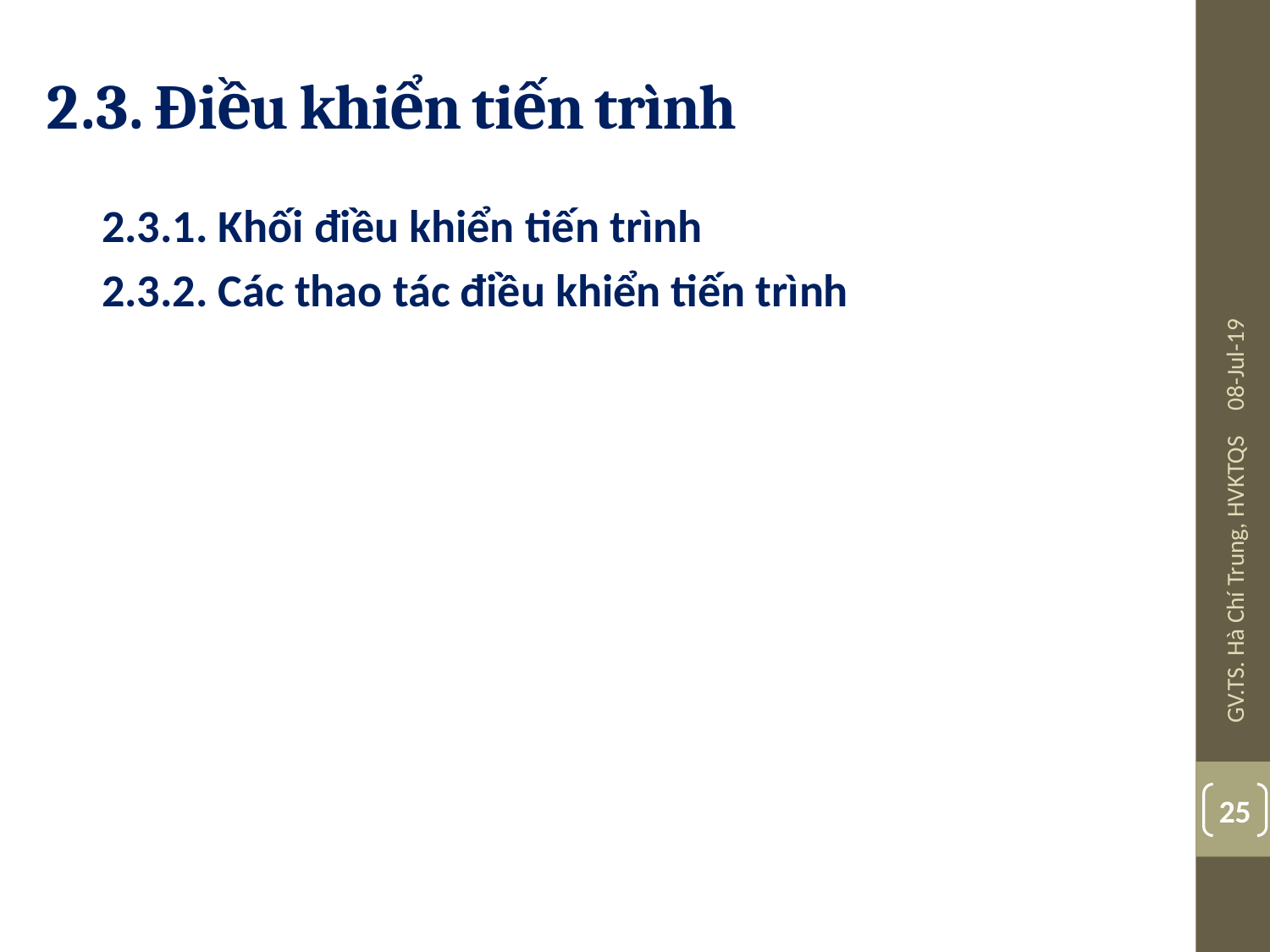

# 2.3. Điều khiển tiến trình
2.3.1. Khối điều khiển tiến trình
2.3.2. Các thao tác điều khiển tiến trình

08-Jul-19
GV.TS. Hà Chí Trung, HVKTQS
25